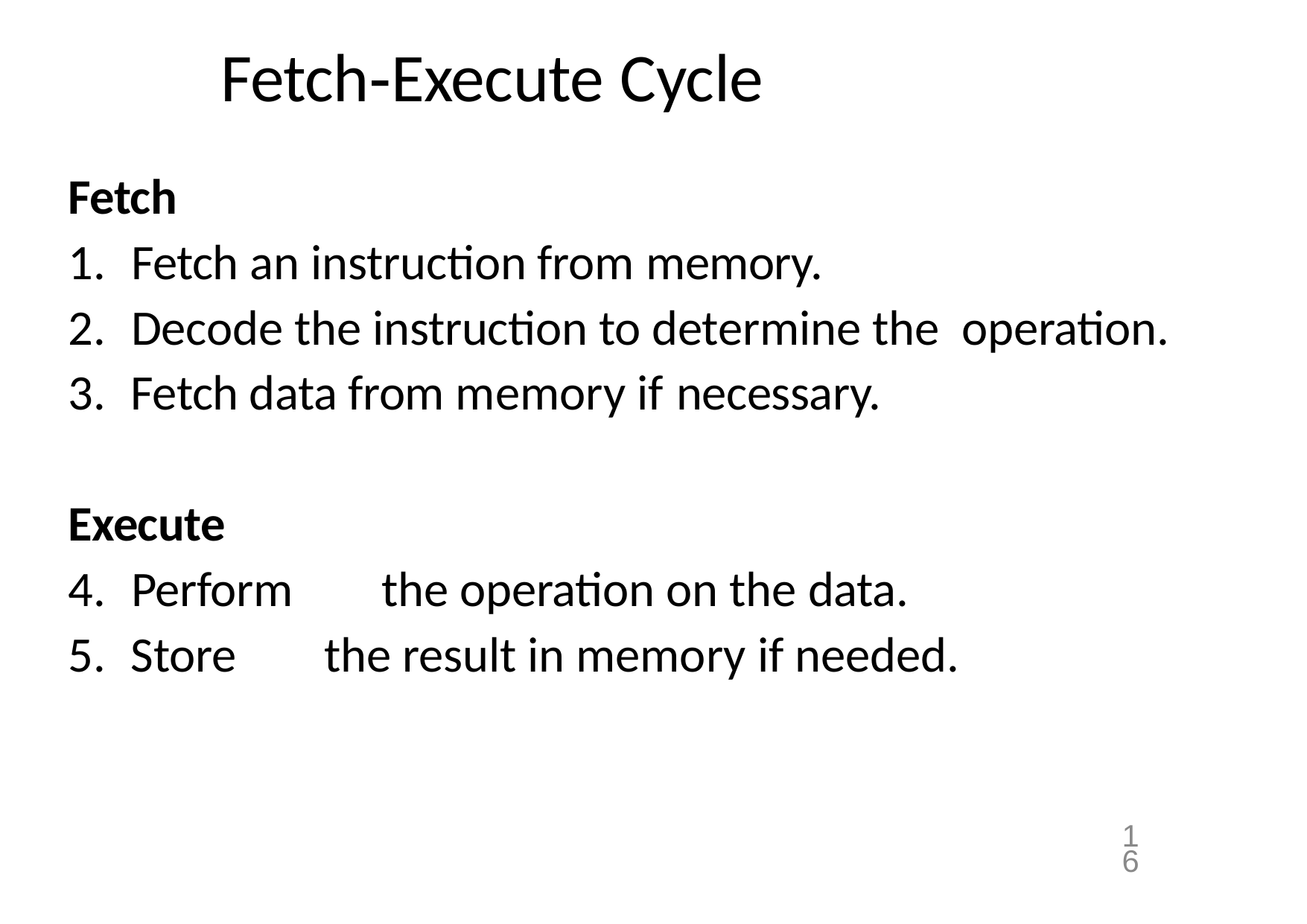

# Fetch‐Execute Cycle

Fetch
Fetch an instruction from memory.
Decode the instruction to determine the  operation.
Fetch data from memory if necessary.

Execute
Perform	the operation on the data.
Store	the result in memory if needed.

16